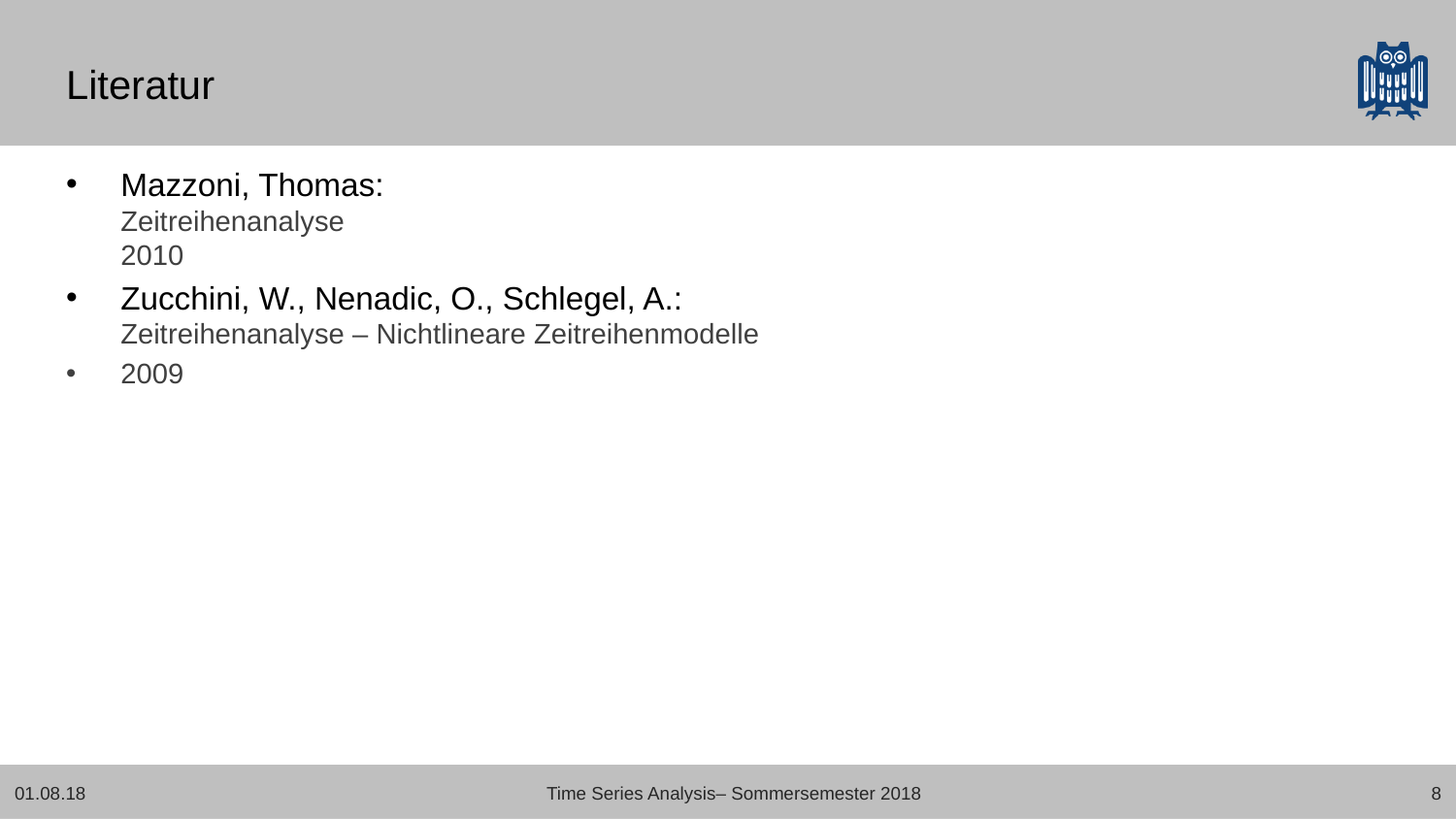

# Literatur
Mazzoni, Thomas:
Zeitreihenanalyse
2010
Zucchini, W., Nenadic, O., Schlegel, A.:
Zeitreihenanalyse – Nichtlineare Zeitreihenmodelle
2009
01.08.18
Time Series Analysis– Sommersemester 2018
8